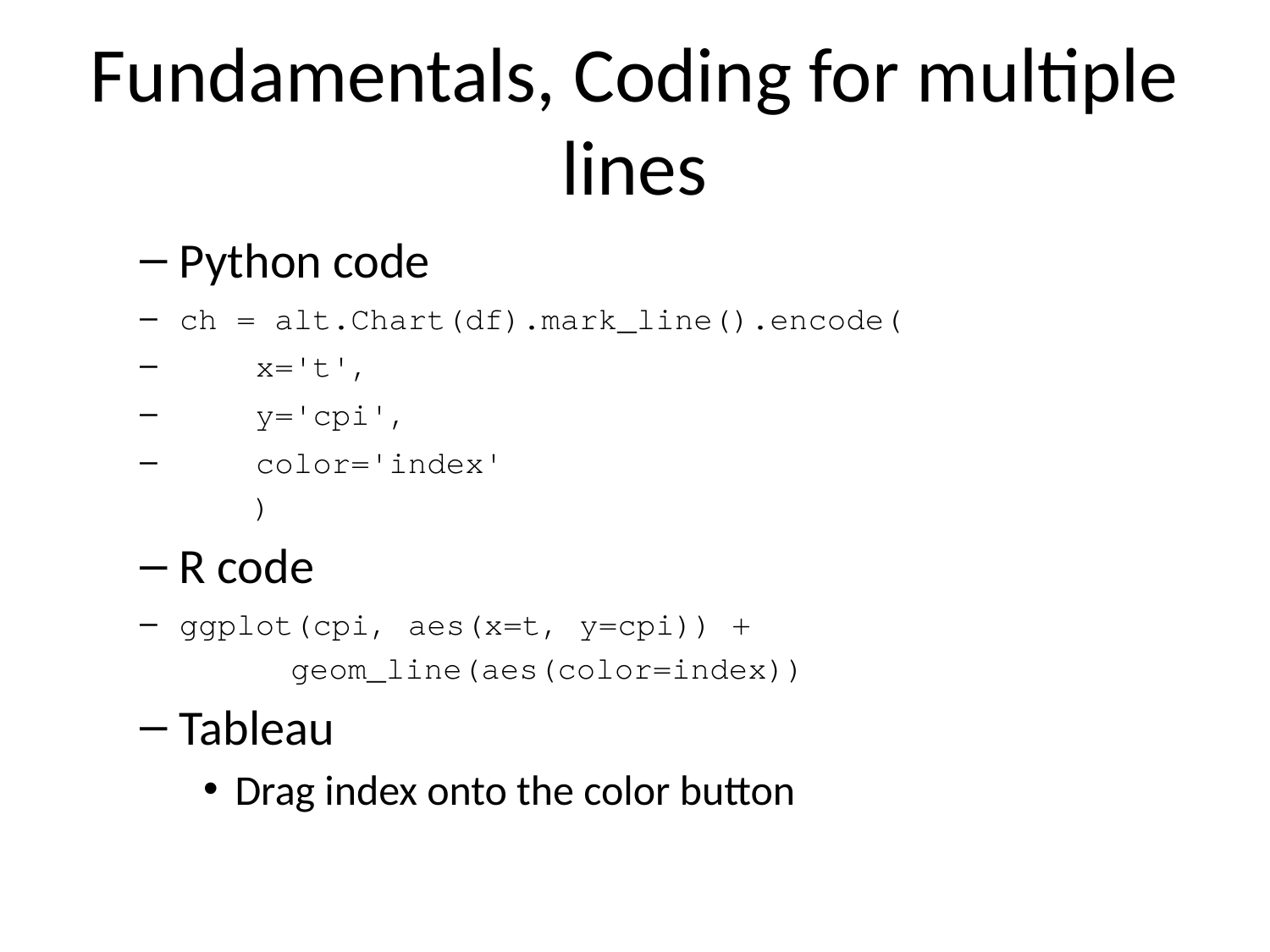

# Fundamentals, Coding for multiple lines
Python code
ch = alt.Chart(df).mark_line().encode(
    x='t',
    y='cpi',
    color='index'
)
R code
ggplot(cpi, aes(x=t, y=cpi)) +
  geom_line(aes(color=index))
Tableau
Drag index onto the color button